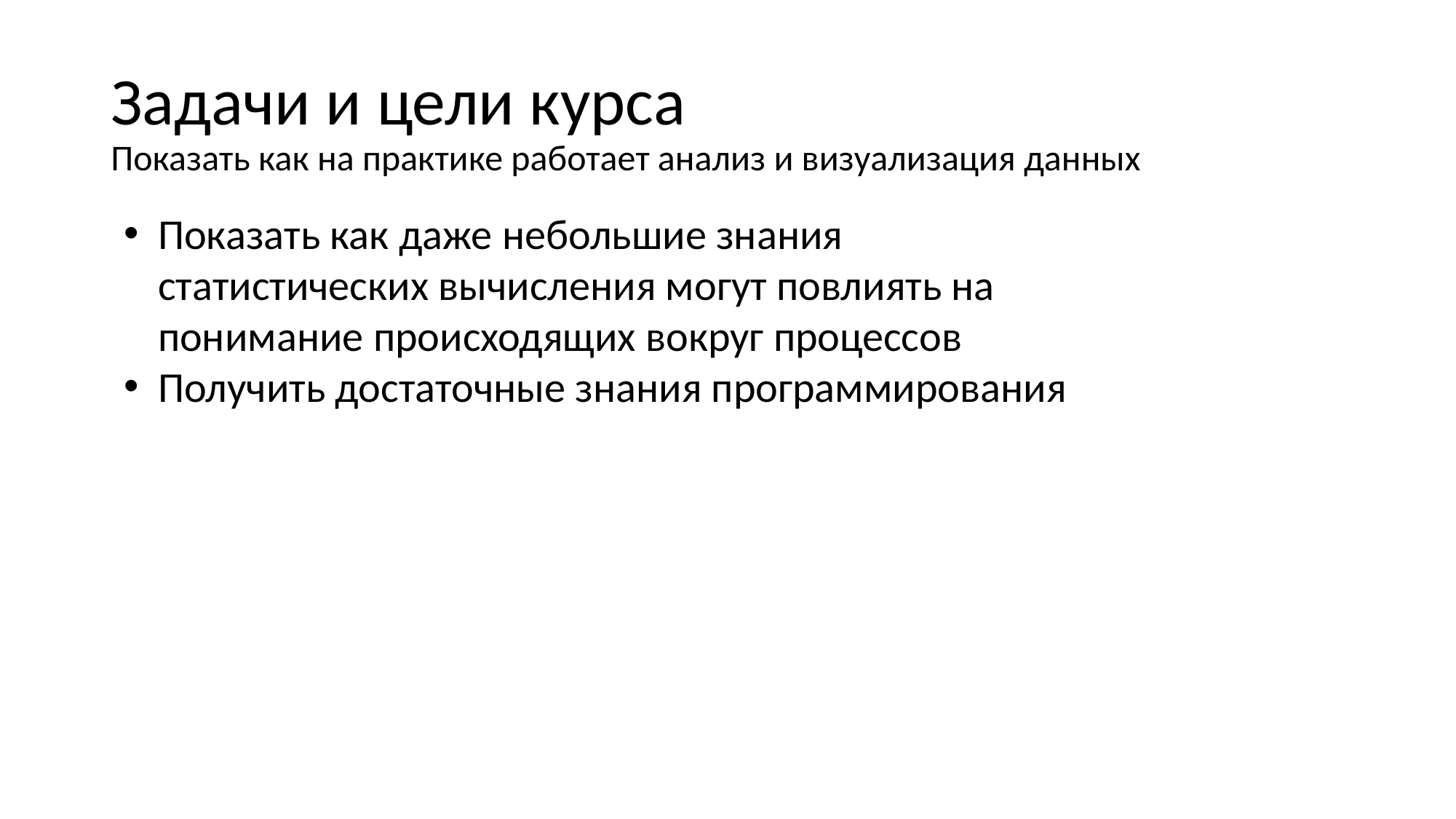

# Задачи и цели курса Показать как на практике работает анализ и визуализация данных
Показать как даже небольшие знания статистических вычисления могут повлиять на понимание происходящих вокруг процессов
Получить достаточные знания программирования